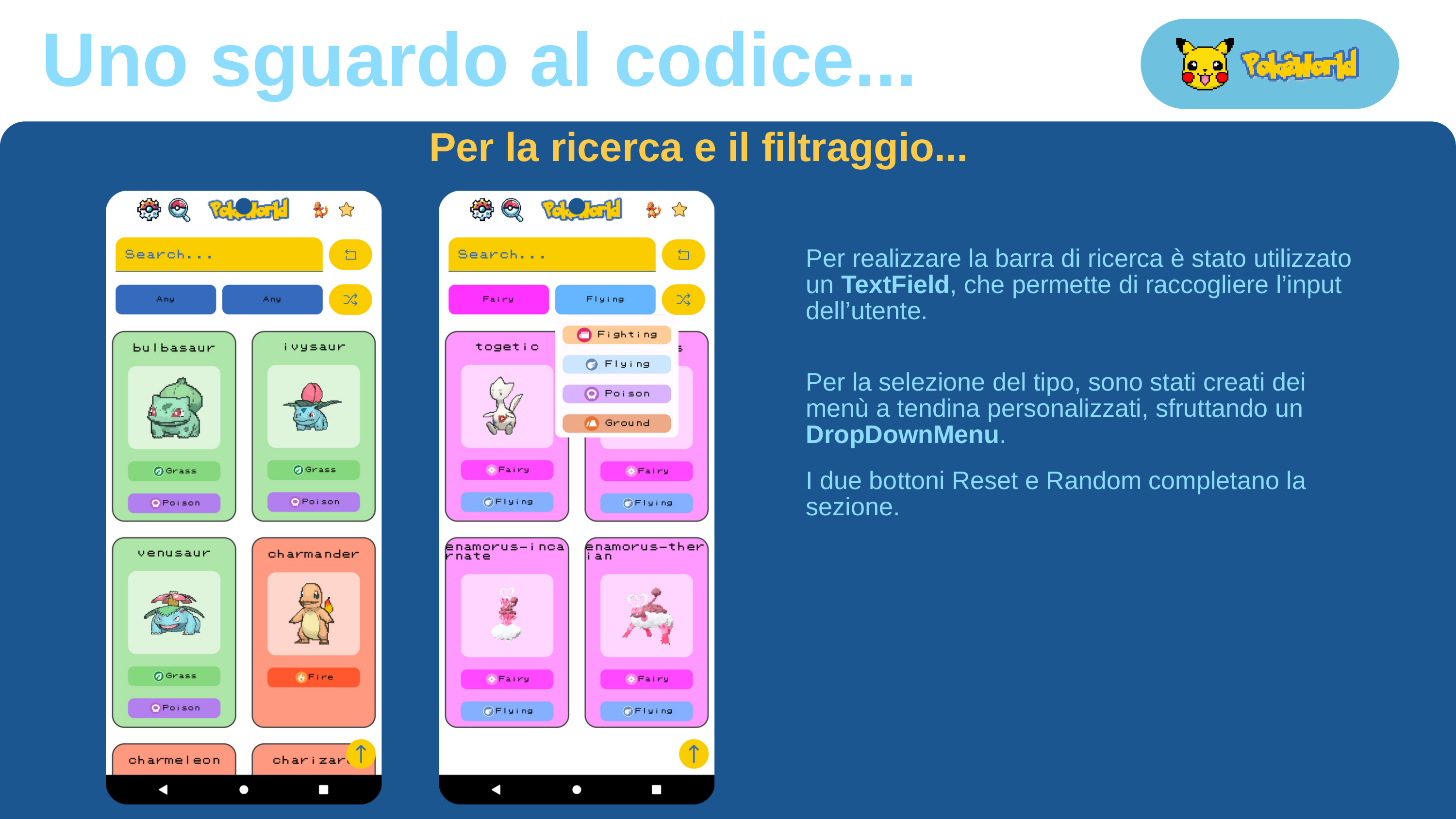

Uno sguardo al codice...

Per la ricerca e il filtraggio...

Per realizzare la barra di ricerca è stato utilizzato un TextField, che permette di raccogliere l’input dell’utente.
Per la selezione del tipo, sono stati creati dei menù a tendina personalizzati, sfruttando un DropDownMenu.
I due bottoni Reset e Random completano la sezione.